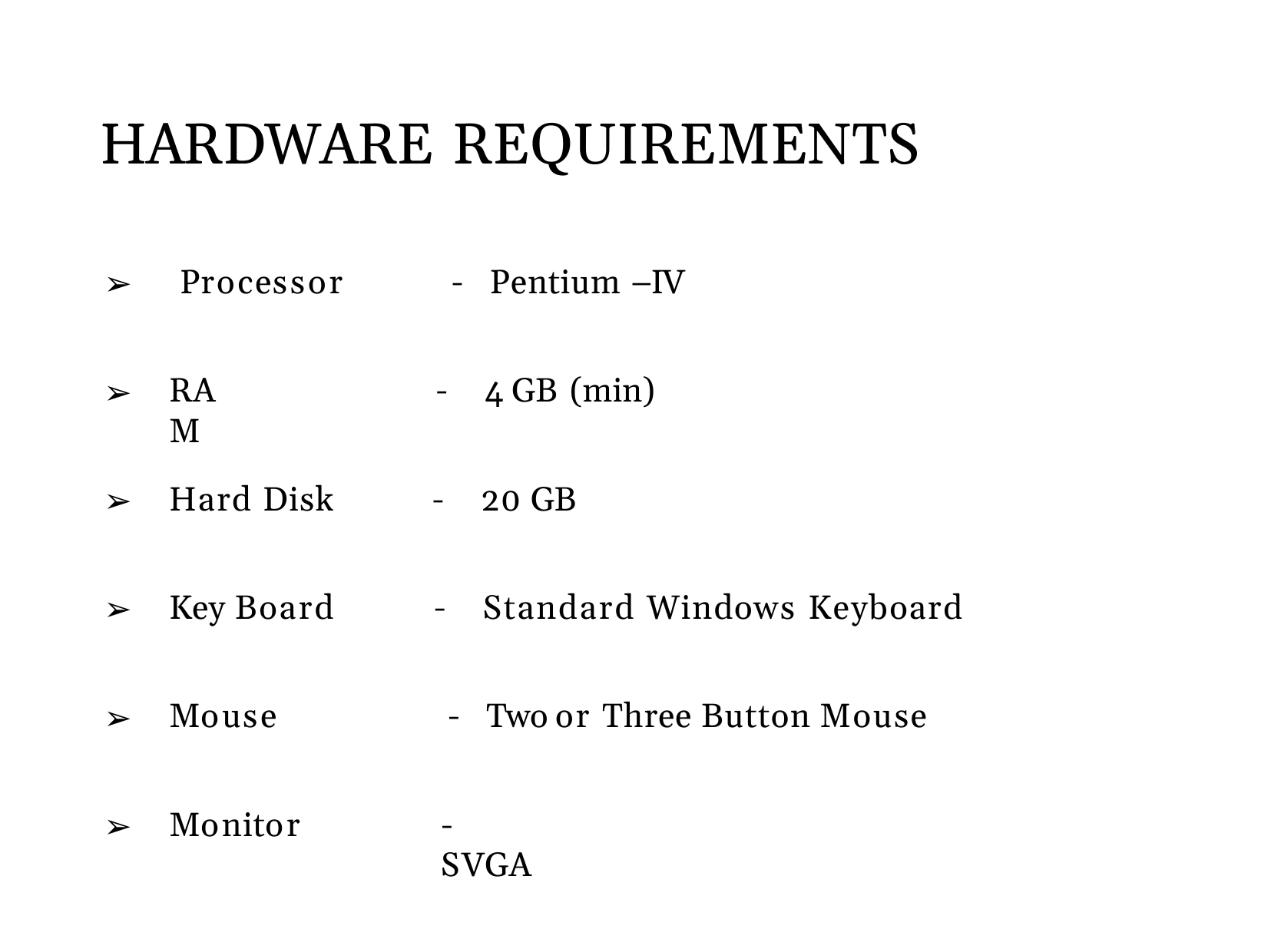

# HARDWARE REQUIREMENTS
Processor
-	Pentium –IV
RAM
-	4 GB (min)
Hard Disk
-	20 GB
Key Board
-	Standard Windows Keyboard
Mouse
-	Two or Three Button Mouse
Monitor
-	SVGA